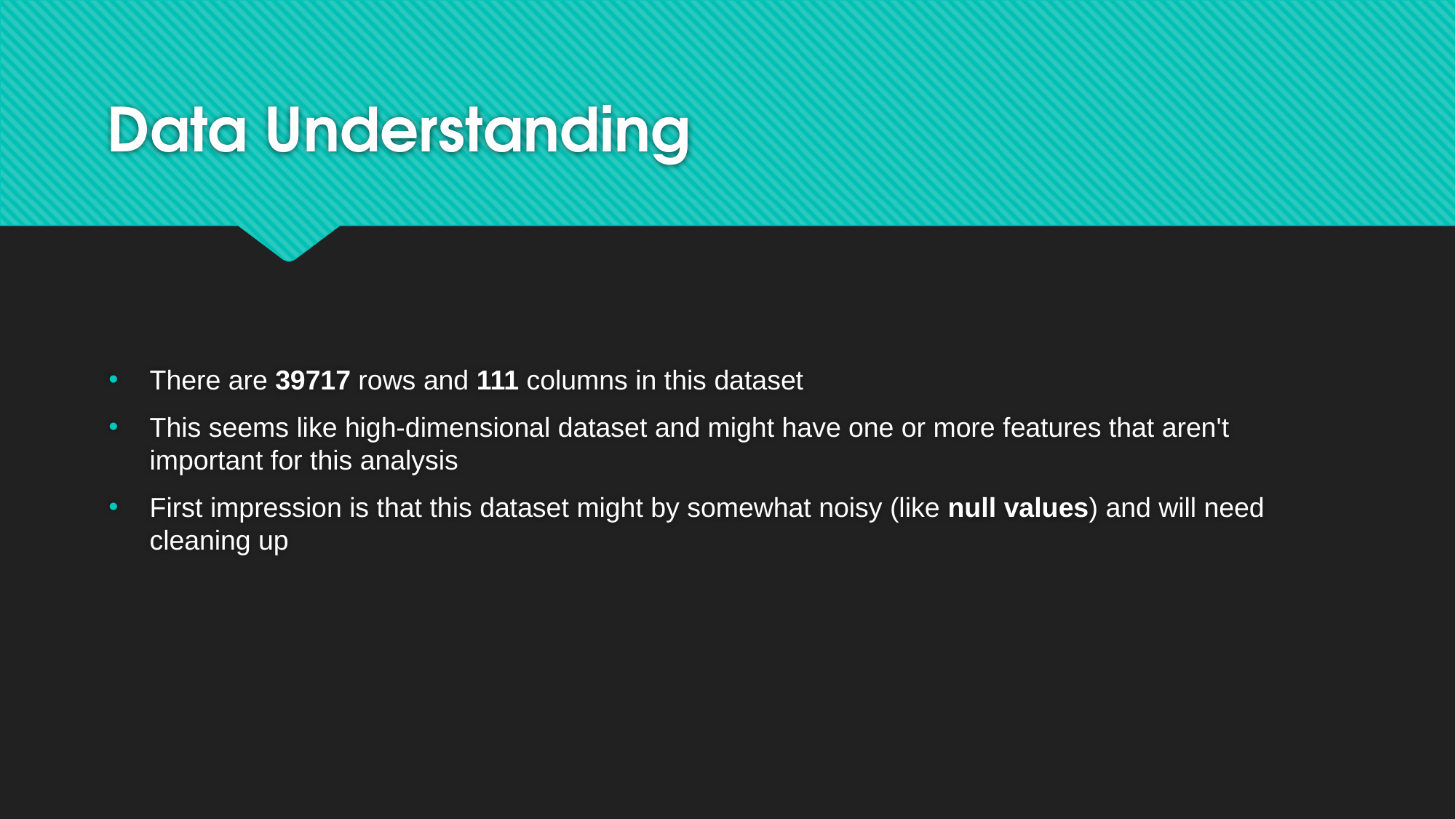

# Data Understanding
There are 39717 rows and 111 columns in this dataset
This seems like high-dimensional dataset and might have one or more features that aren't important for this analysis
First impression is that this dataset might by somewhat noisy (like null values) and will need cleaning up